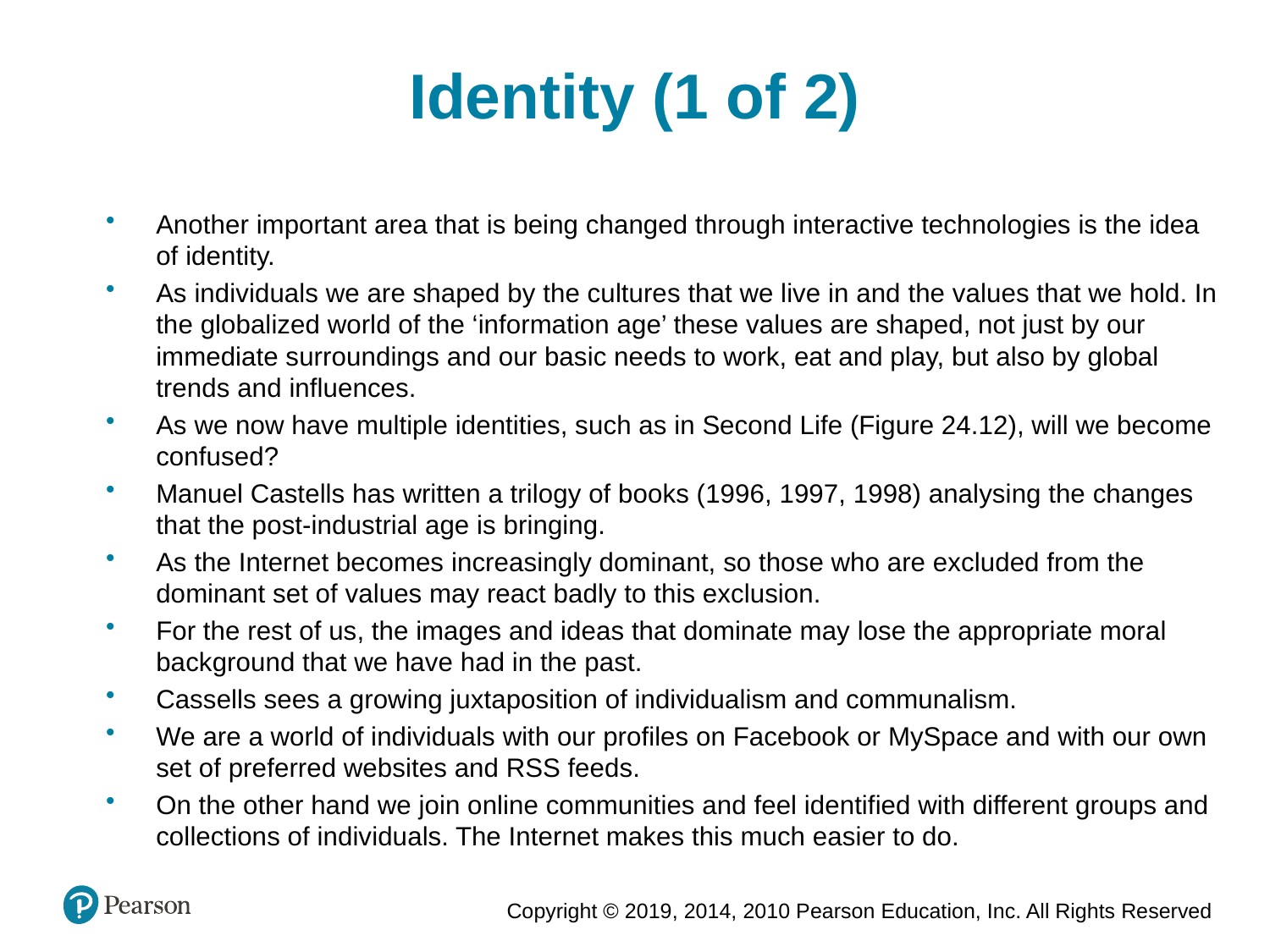

Identity (1 of 2)
Another important area that is being changed through interactive technologies is the idea of identity.
As individuals we are shaped by the cultures that we live in and the values that we hold. In the globalized world of the ‘information age’ these values are shaped, not just by our immediate surroundings and our basic needs to work, eat and play, but also by global trends and influences.
As we now have multiple identities, such as in Second Life (Figure 24.12), will we become confused?
Manuel Castells has written a trilogy of books (1996, 1997, 1998) analysing the changes that the post-industrial age is bringing.
As the Internet becomes increasingly dominant, so those who are excluded from the dominant set of values may react badly to this exclusion.
For the rest of us, the images and ideas that dominate may lose the appropriate moral background that we have had in the past.
Cassells sees a growing juxtaposition of individualism and communalism.
We are a world of individuals with our profiles on Facebook or MySpace and with our own set of preferred websites and RSS feeds.
On the other hand we join online communities and feel identified with different groups and collections of individuals. The Internet makes this much easier to do.